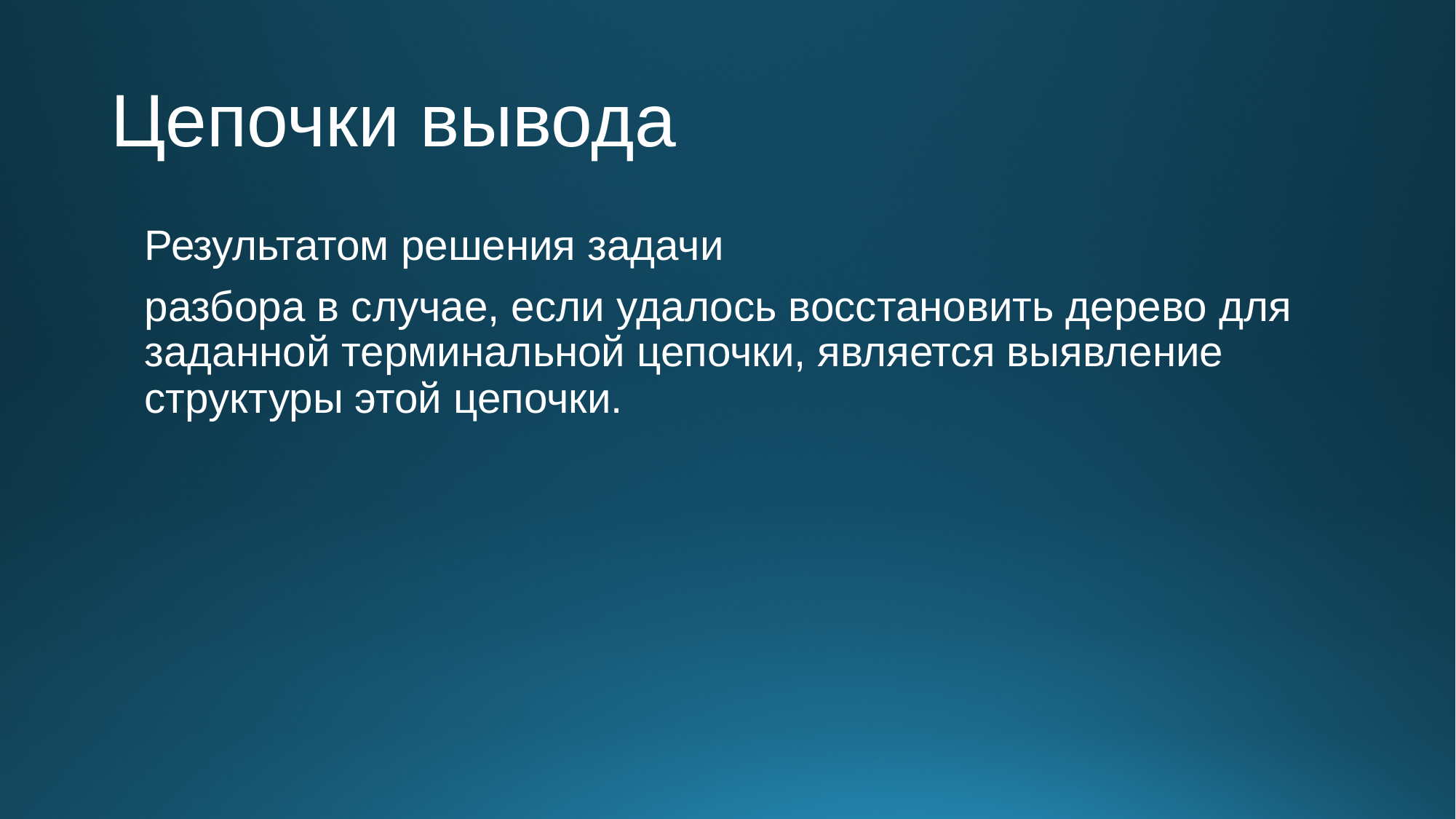

# Цепочки вывода
Результатом решения задачи
разбора в случае, если удалось восстановить дерево для заданной терминальной цепочки, является выявление структуры этой цепочки.